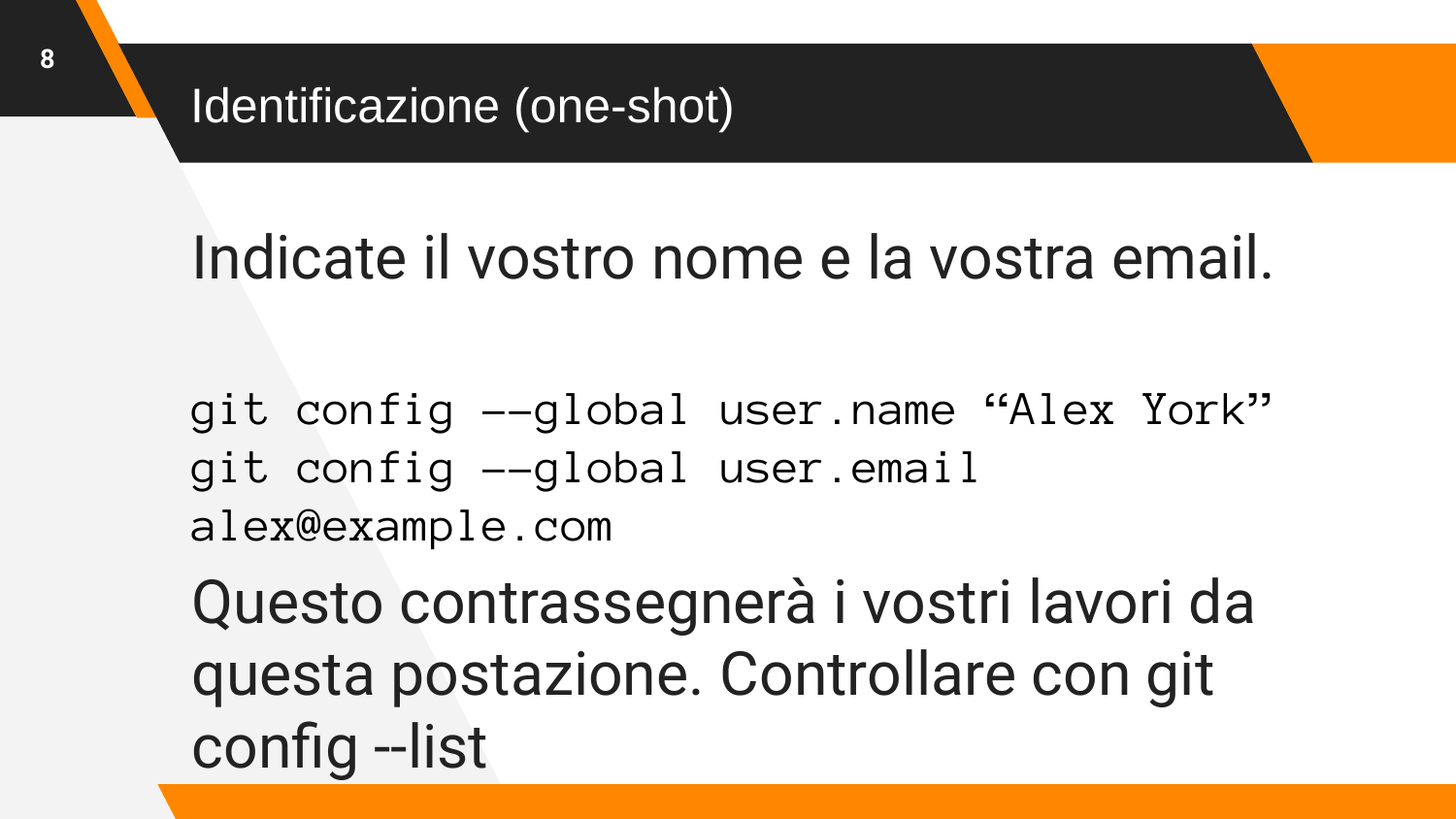

8
# Identificazione (one-shot)
Indicate il vostro nome e la vostra email.

git config --global user.name “Alex York”
git config --global user.email alex@example.com
Questo contrassegnerà i vostri lavori da questa postazione. Controllare con git config --list